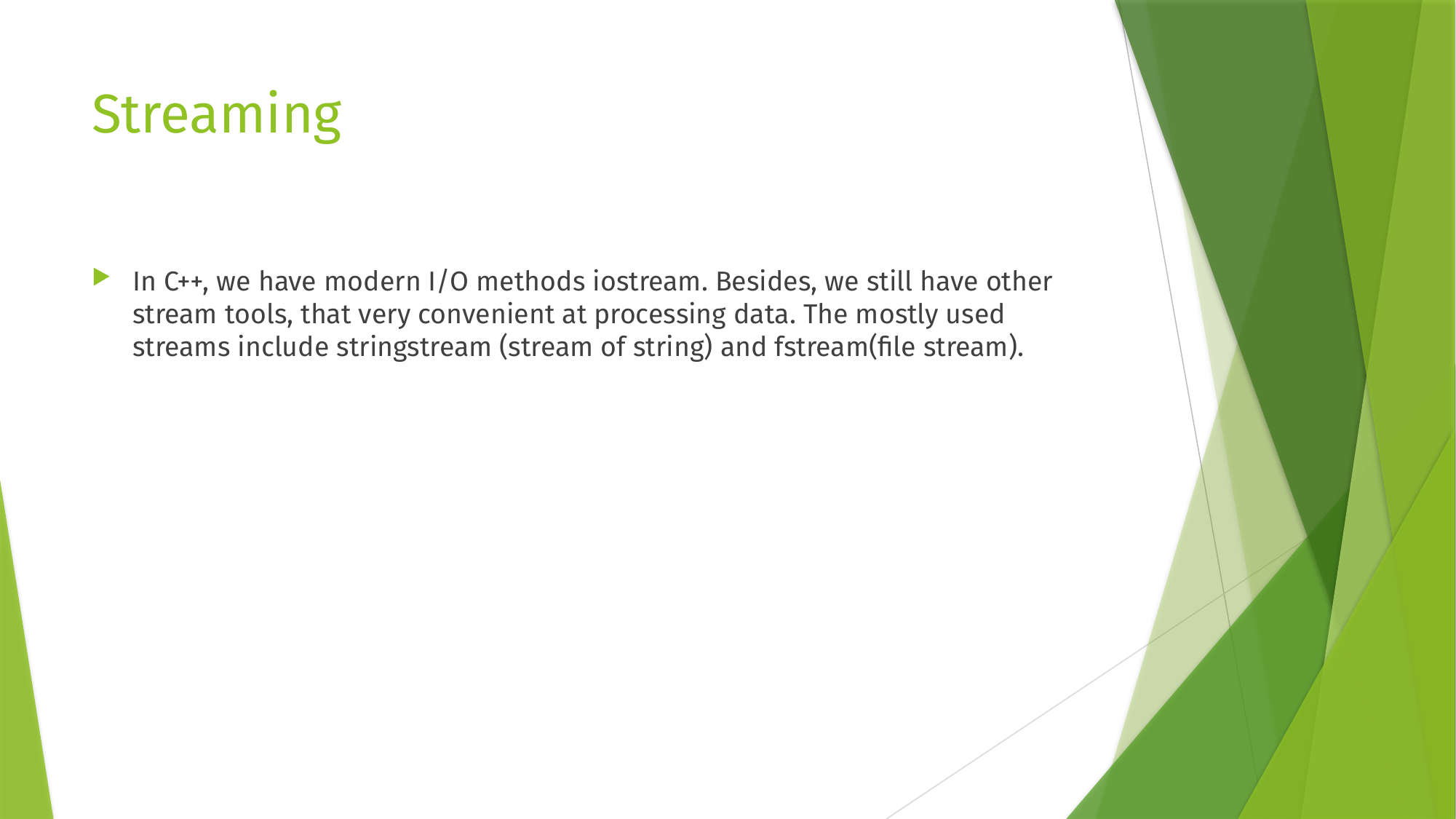

# Streaming
In C++, we have modern I/O methods iostream. Besides, we still have other stream tools, that very convenient at processing data. The mostly used streams include stringstream (stream of string) and fstream(file stream).